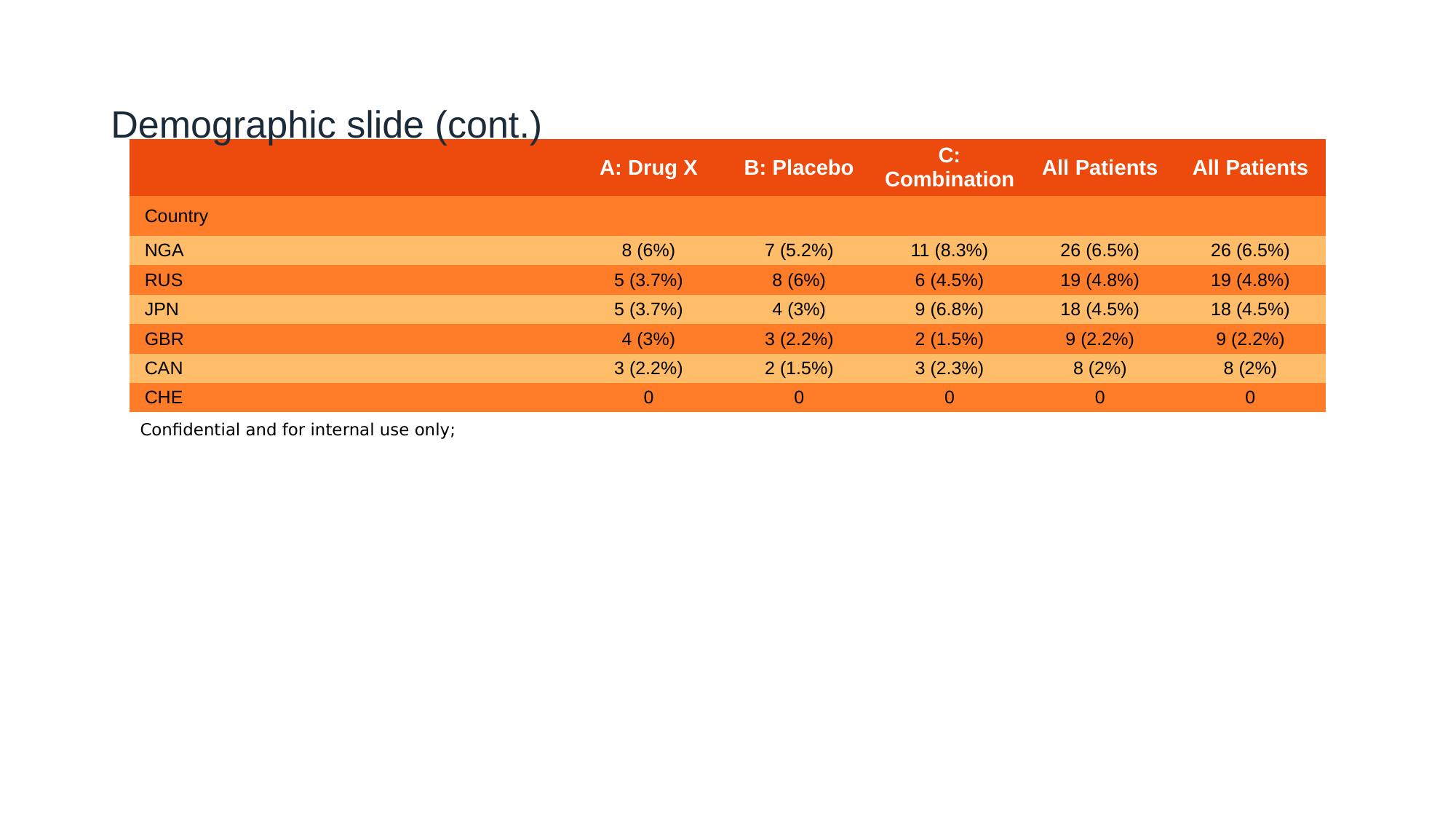

# Demographic slide (cont.)
|  | A: Drug X | B: Placebo | C: Combination | All Patients | All Patients |
| --- | --- | --- | --- | --- | --- |
| Country |  |  |  |  |  |
| NGA | 8 (6%) | 7 (5.2%) | 11 (8.3%) | 26 (6.5%) | 26 (6.5%) |
| RUS | 5 (3.7%) | 8 (6%) | 6 (4.5%) | 19 (4.8%) | 19 (4.8%) |
| JPN | 5 (3.7%) | 4 (3%) | 9 (6.8%) | 18 (4.5%) | 18 (4.5%) |
| GBR | 4 (3%) | 3 (2.2%) | 2 (1.5%) | 9 (2.2%) | 9 (2.2%) |
| CAN | 3 (2.2%) | 2 (1.5%) | 3 (2.3%) | 8 (2%) | 8 (2%) |
| CHE | 0 | 0 | 0 | 0 | 0 |
| Confidential and for internal use only; |  |  |  |  |  |